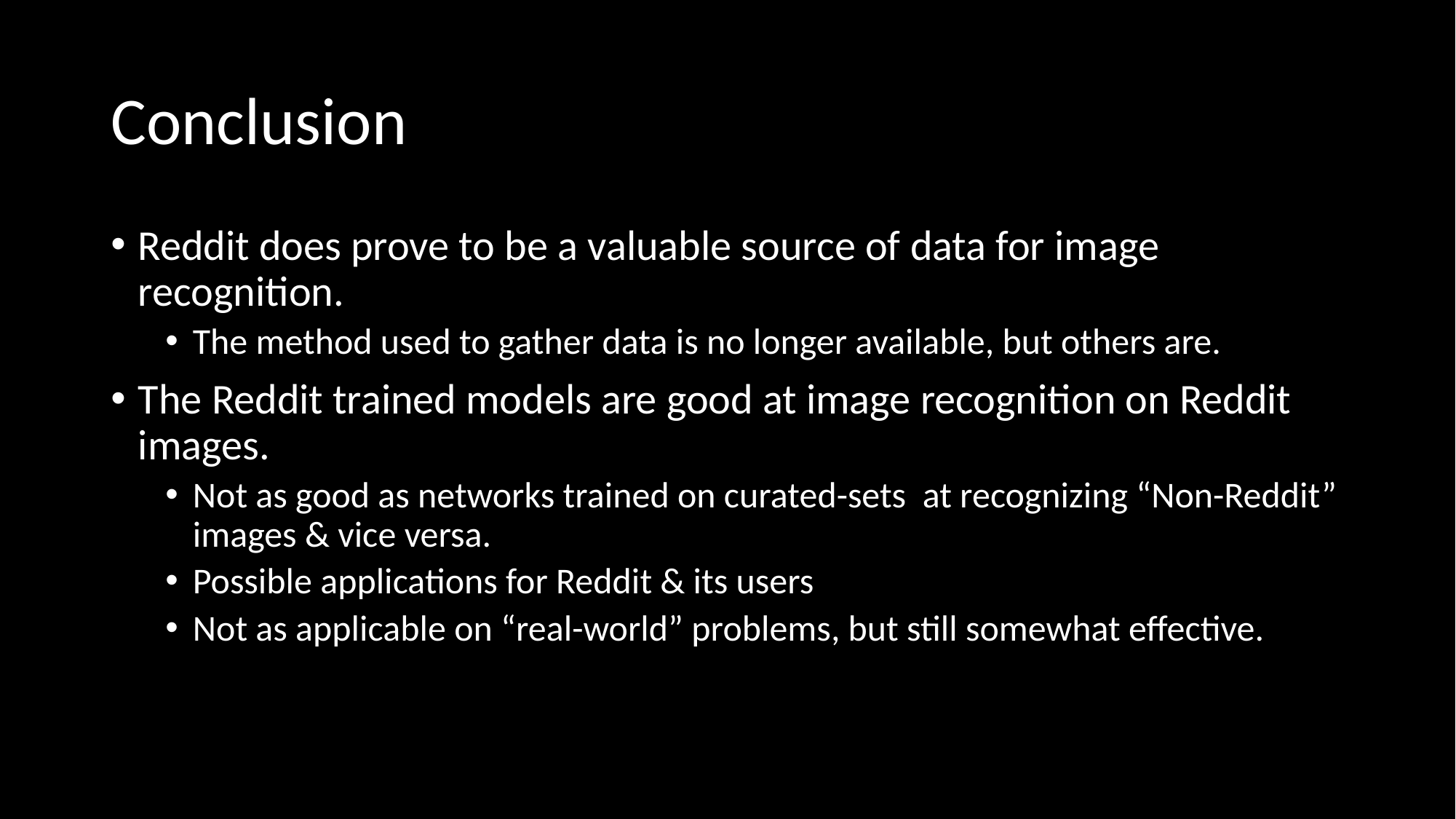

# Conclusion
Reddit does prove to be a valuable source of data for image recognition.
The method used to gather data is no longer available, but others are.
The Reddit trained models are good at image recognition on Reddit images.
Not as good as networks trained on curated-sets  at recognizing “Non-Reddit” images & vice versa.
Possible applications for Reddit & its users
Not as applicable on “real-world” problems, but still somewhat effective.